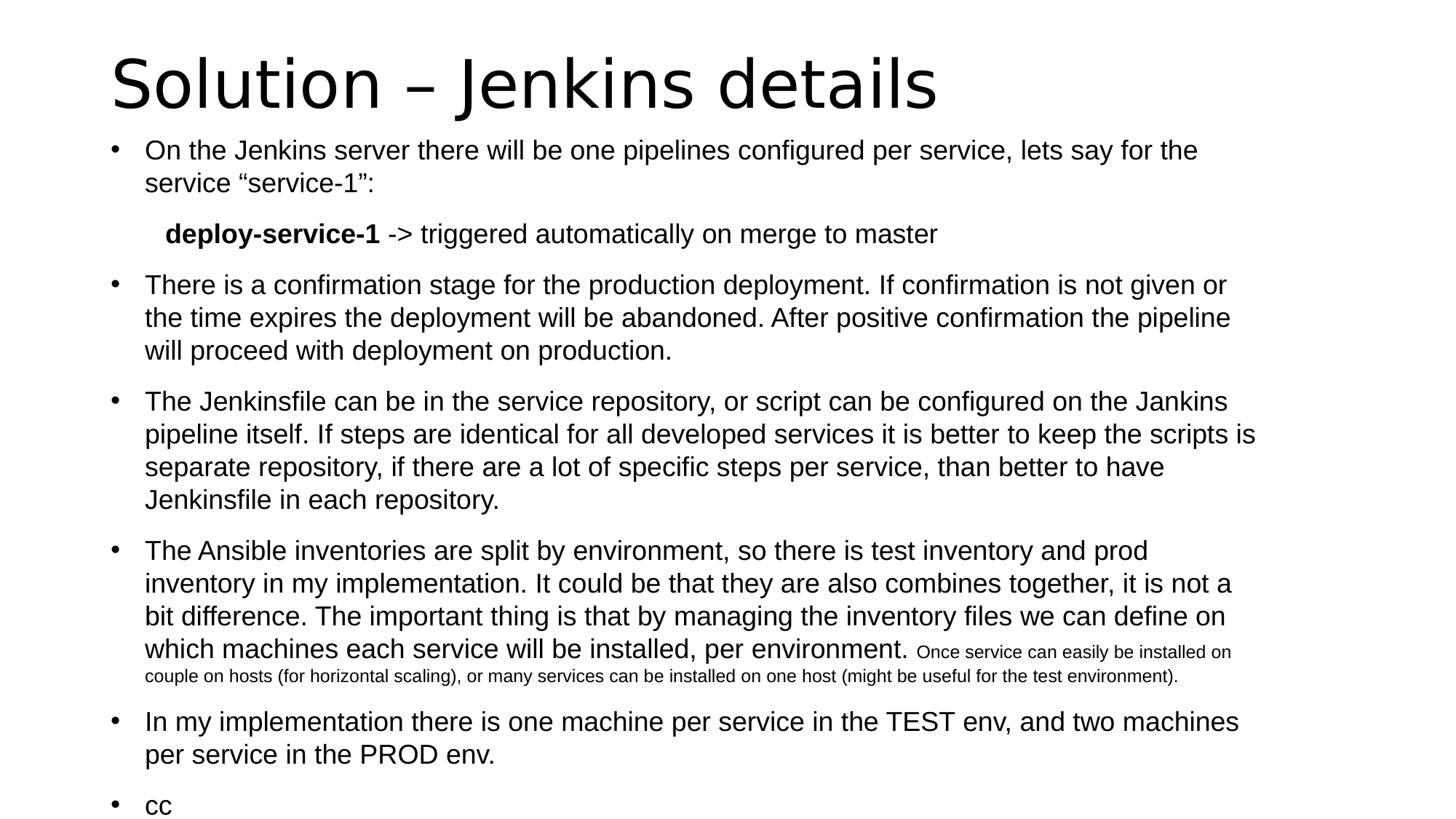

Solution – Jenkins details
On the Jenkins server there will be one pipelines configured per service, lets say for the service “service-1”:
deploy-service-1 -> triggered automatically on merge to master
There is a confirmation stage for the production deployment. If confirmation is not given or the time expires the deployment will be abandoned. After positive confirmation the pipeline will proceed with deployment on production.
The Jenkinsfile can be in the service repository, or script can be configured on the Jankins pipeline itself. If steps are identical for all developed services it is better to keep the scripts is separate repository, if there are a lot of specific steps per service, than better to have Jenkinsfile in each repository.
The Ansible inventories are split by environment, so there is test inventory and prod inventory in my implementation. It could be that they are also combines together, it is not a bit difference. The important thing is that by managing the inventory files we can define on which machines each service will be installed, per environment. Once service can easily be installed on couple on hosts (for horizontal scaling), or many services can be installed on one host (might be useful for the test environment).
In my implementation there is one machine per service in the TEST env, and two machines per service in the PROD env.
cc